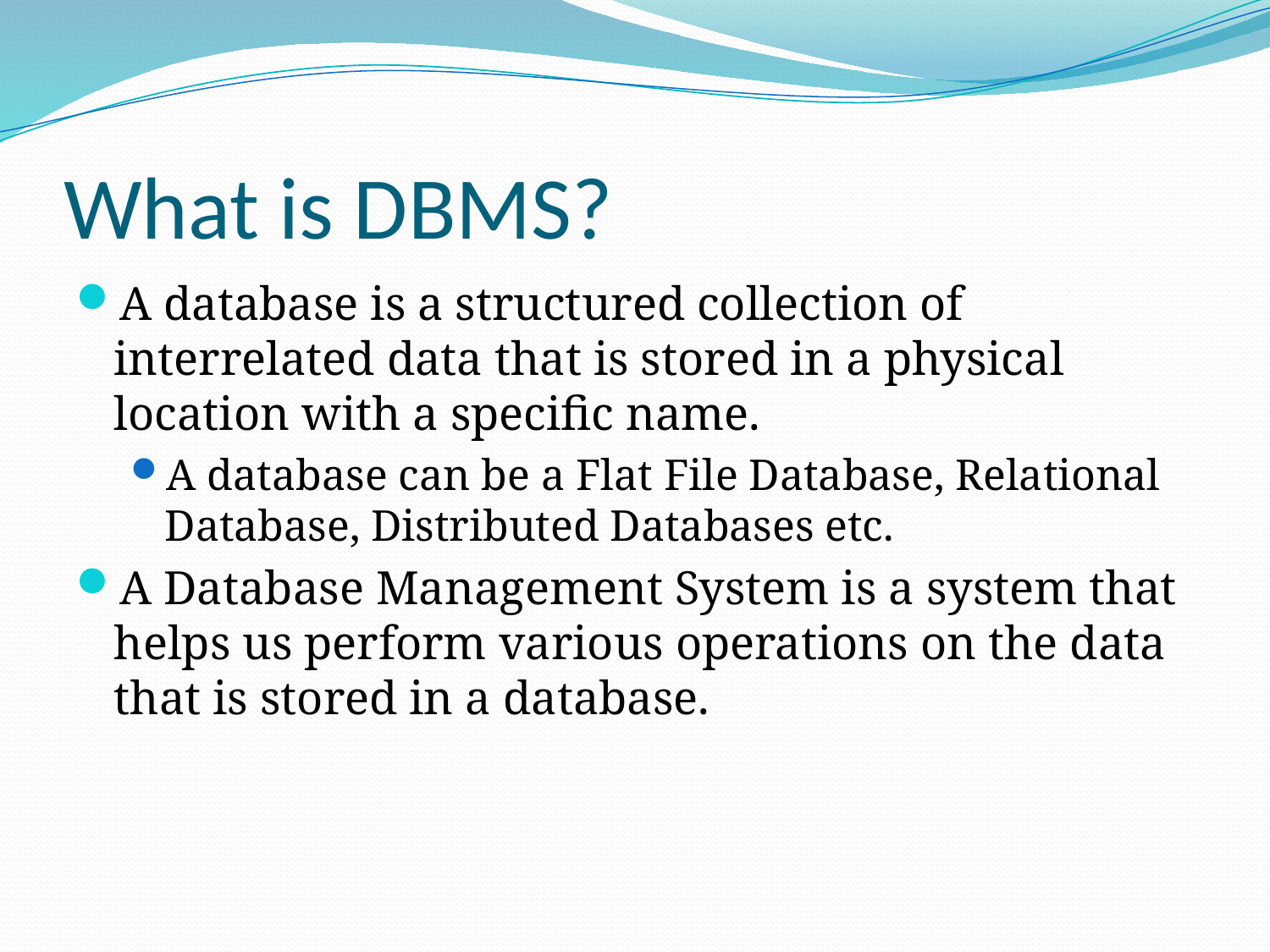

# What is DBMS?
A database is a structured collection of interrelated data that is stored in a physical location with a specific name.
A database can be a Flat File Database, Relational Database, Distributed Databases etc.
A Database Management System is a system that helps us perform various operations on the data that is stored in a database.